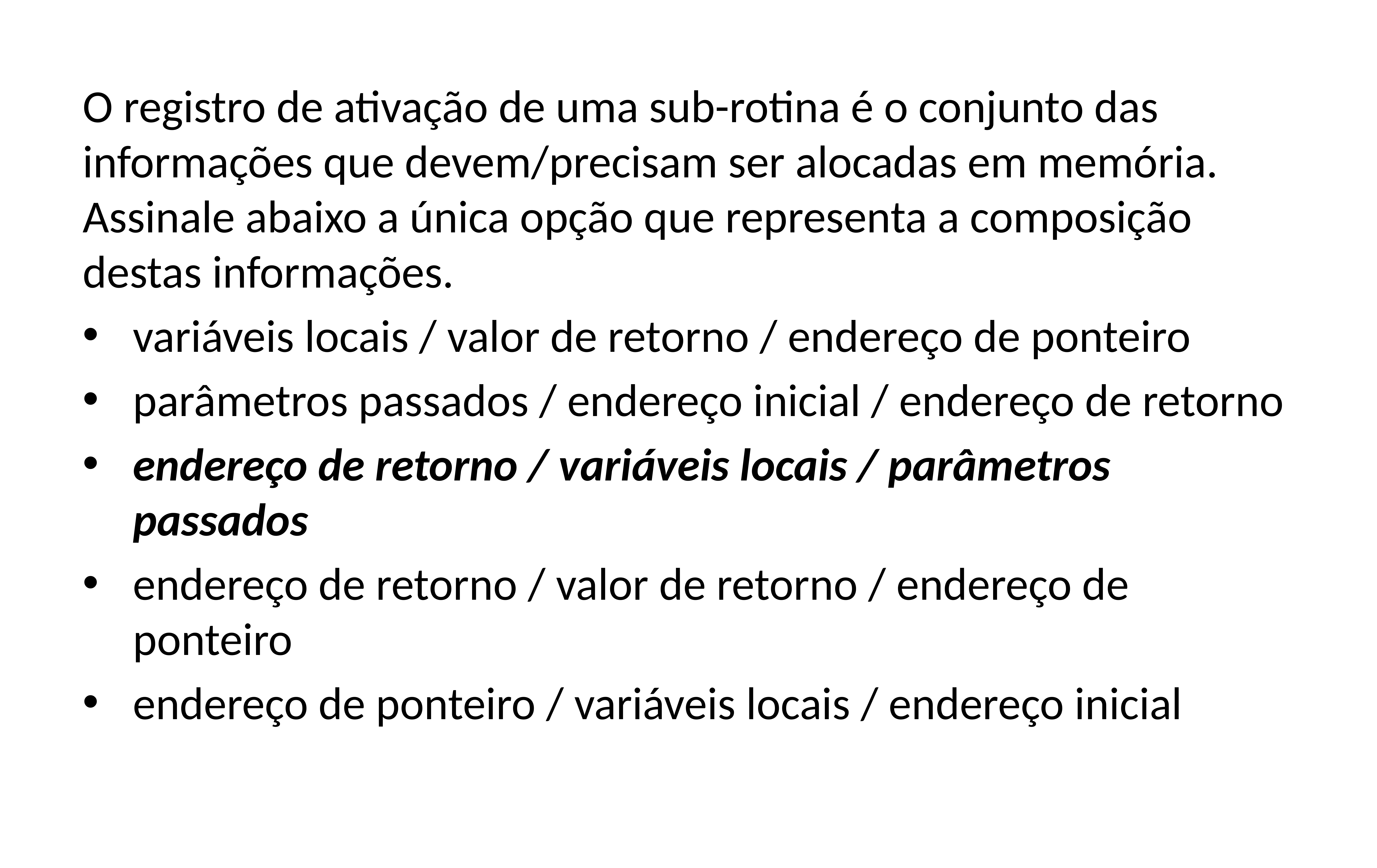

O registro de ativação de uma sub-rotina é o conjunto das informações que devem/precisam ser alocadas em memória. Assinale abaixo a única opção que representa a composição destas informações.
variáveis locais / valor de retorno / endereço de ponteiro
parâmetros passados / endereço inicial / endereço de retorno
endereço de retorno / variáveis locais / parâmetros passados
endereço de retorno / valor de retorno / endereço de ponteiro
endereço de ponteiro / variáveis locais / endereço inicial